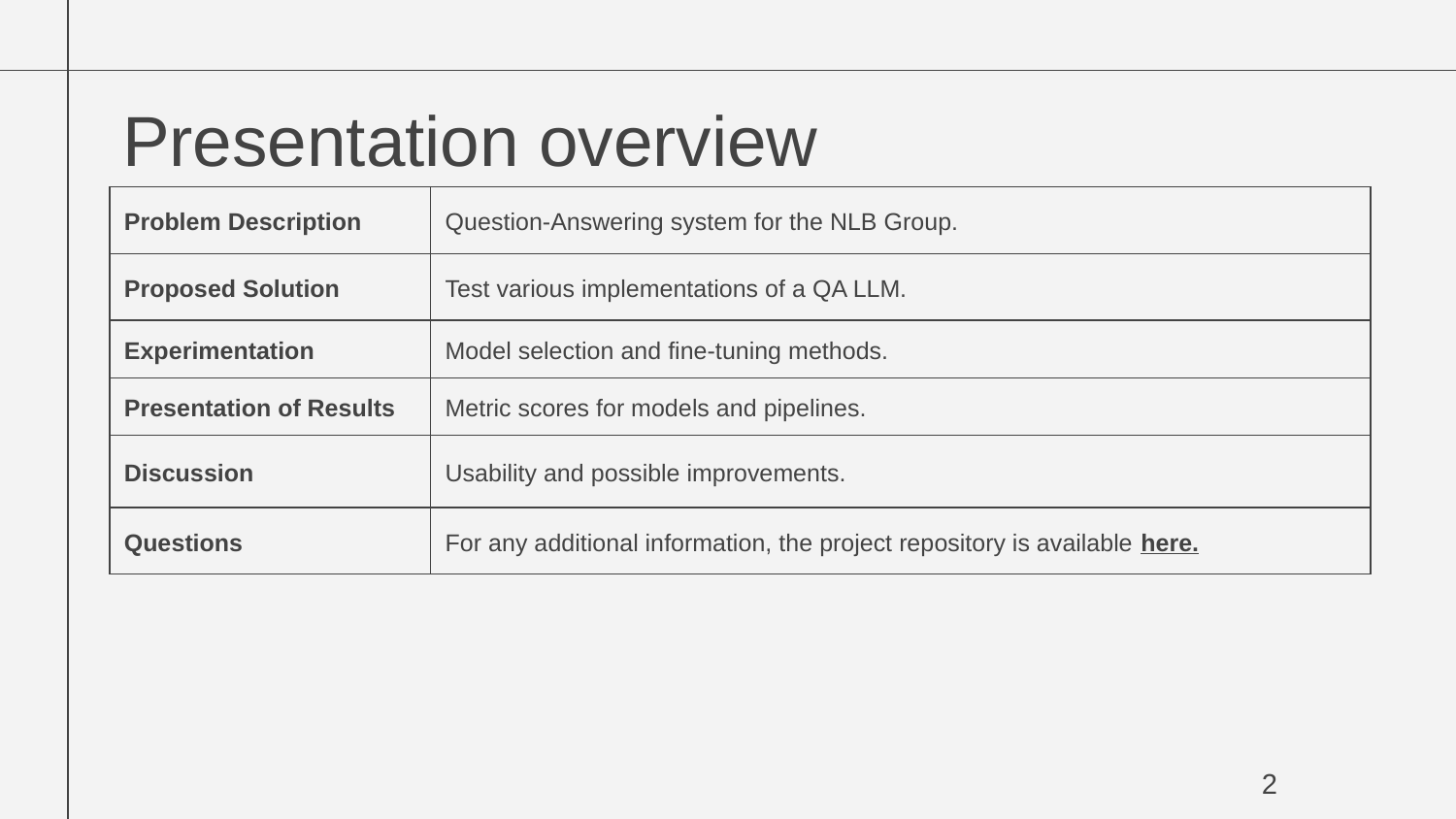

# Presentation overview
| Problem Description | Question-Answering system for the NLB Group. |
| --- | --- |
| Proposed Solution | Test various implementations of a QA LLM. |
| Experimentation | Model selection and fine-tuning methods. |
| Presentation of Results | Metric scores for models and pipelines. |
| Discussion | Usability and possible improvements. |
| Questions | For any additional information, the project repository is available here. |
2